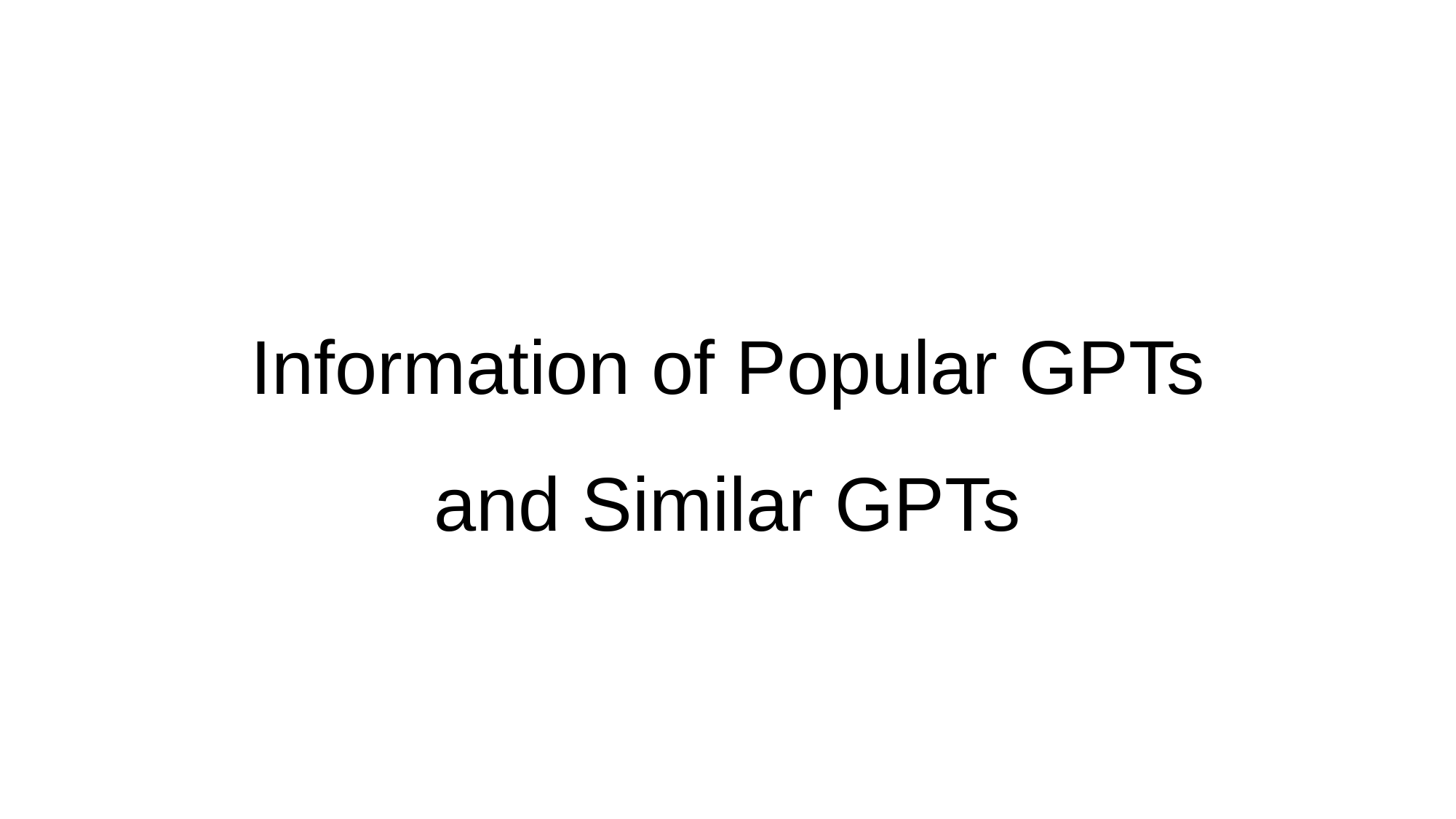

# Information of Popular GPTs and Similar GPTs